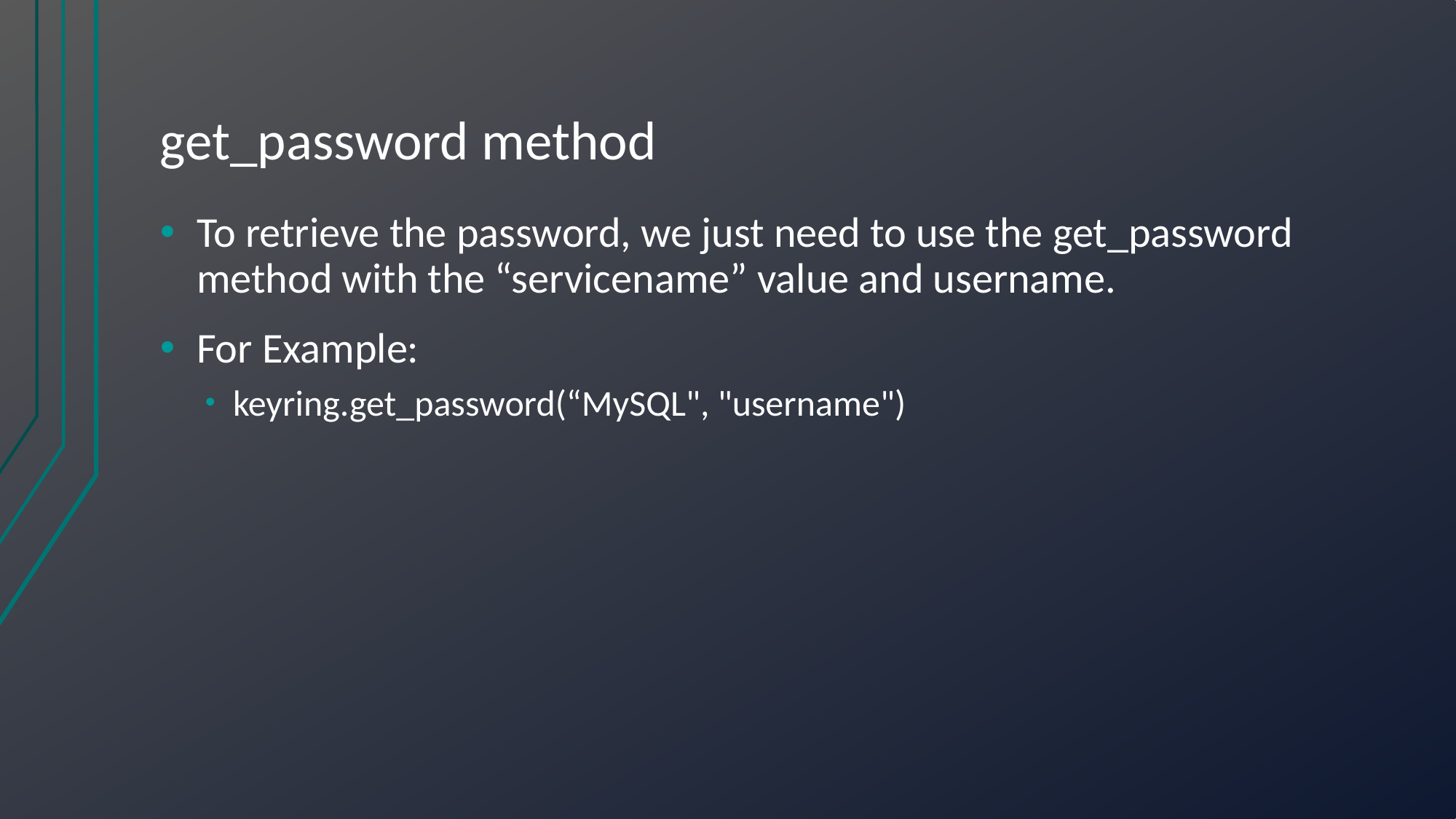

# get_password method
To retrieve the password, we just need to use the get_password method with the “servicename” value and username.
For Example:
keyring.get_password(“MySQL", "username")